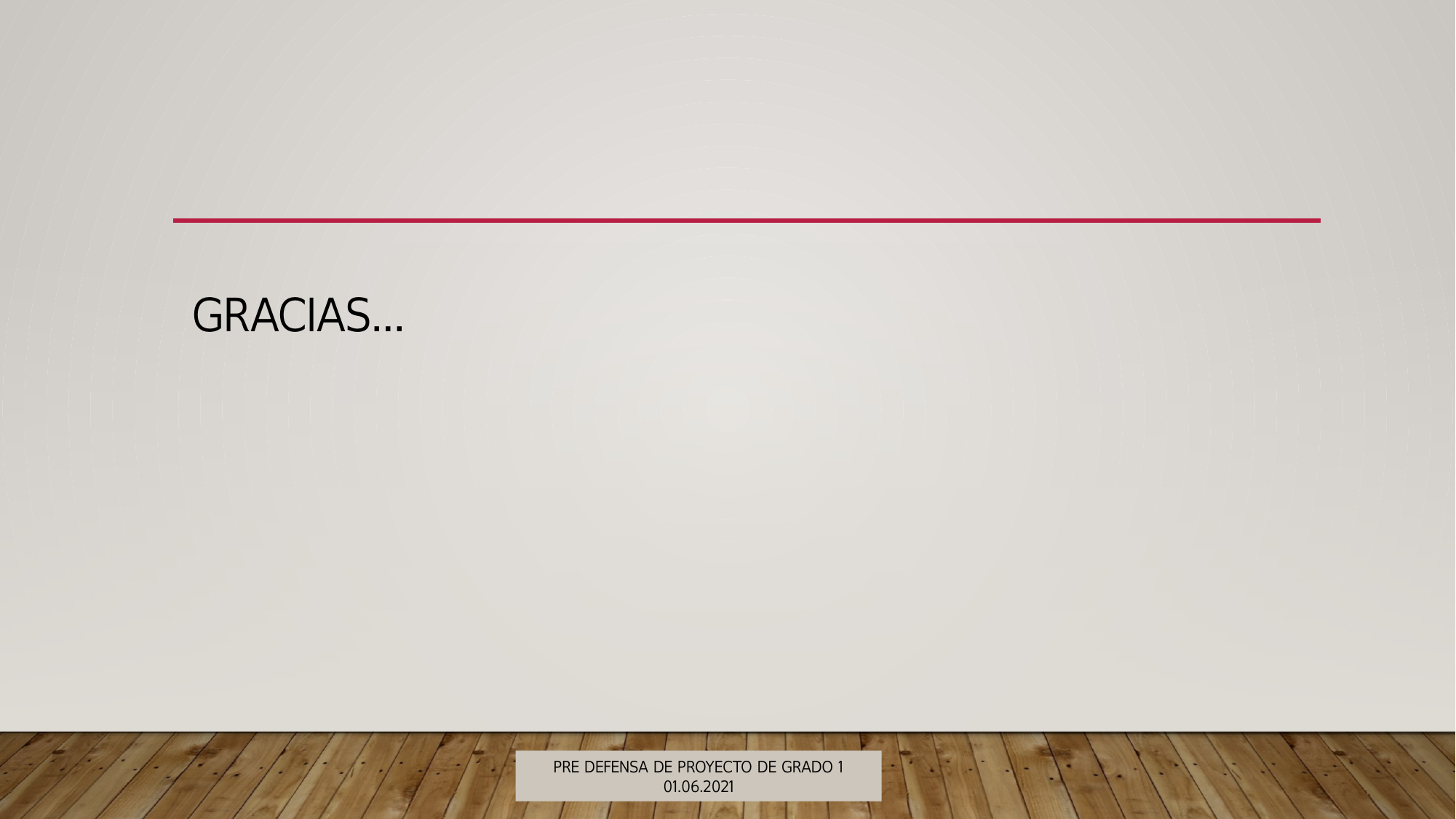

# Gracias…
PRE DEFENSA DE PROYECTO DE GRADO 1
01.06.2021